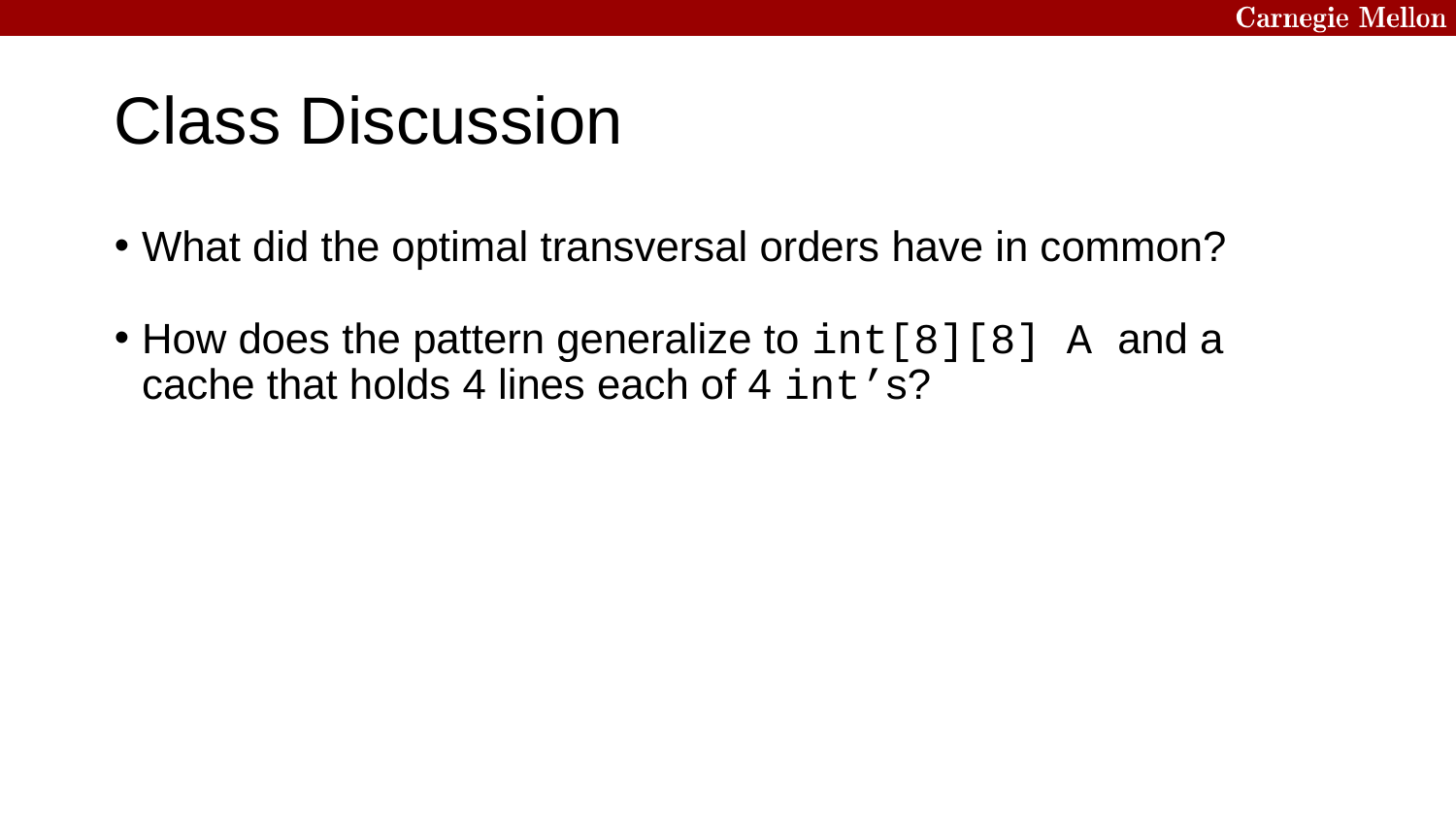

Class Discussion
What did the optimal transversal orders have in common?

How does the pattern generalize to int[8][8] A and a cache that holds 4 lines each of 4 int’s?